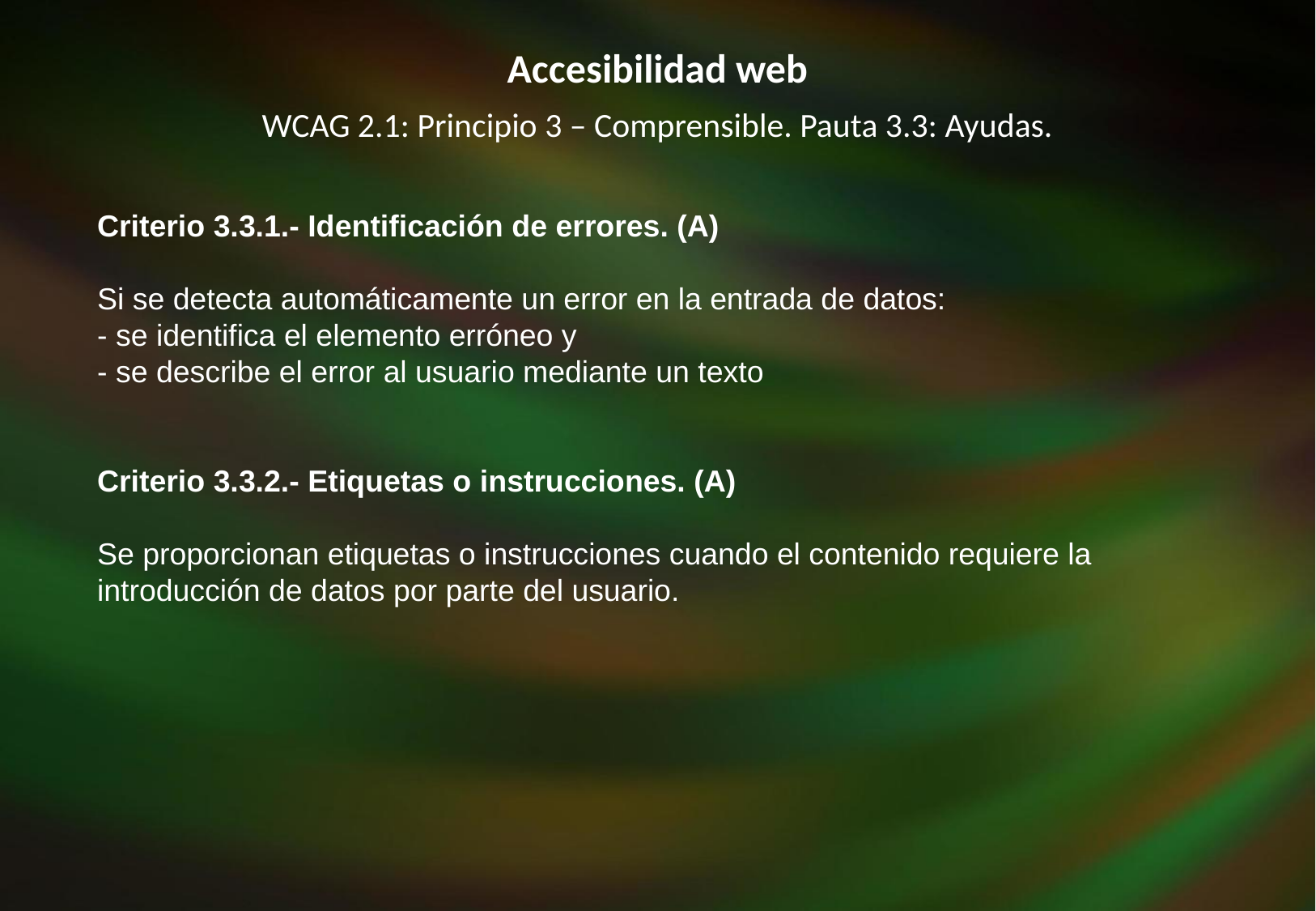

Accesibilidad web
WCAG 2.1: Principio 3 – Comprensible. Pauta 3.3: Ayudas.
Criterio 3.3.1.- Identificación de errores. (A)

Si se detecta automáticamente un error en la entrada de datos:
- se identifica el elemento erróneo y
- se describe el error al usuario mediante un texto

Criterio 3.3.2.- Etiquetas o instrucciones. (A)

Se proporcionan etiquetas o instrucciones cuando el contenido requiere la introducción de datos por parte del usuario.